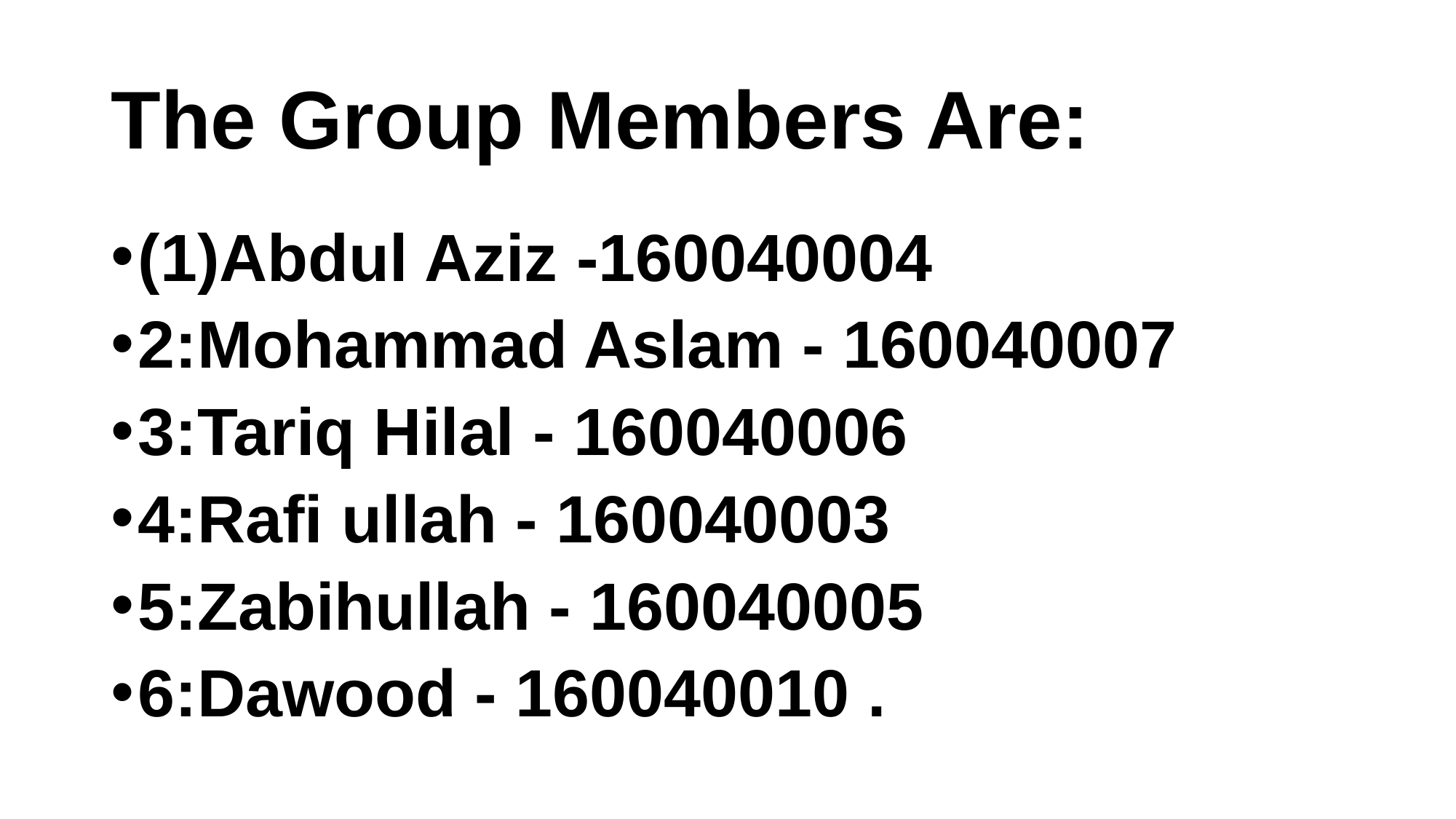

# The Group Members Are:
(1)Abdul Aziz -160040004
2:Mohammad Aslam - 160040007
3:Tariq Hilal - 160040006
4:Rafi ullah - 160040003
5:Zabihullah - 160040005
6:Dawood - 160040010 .